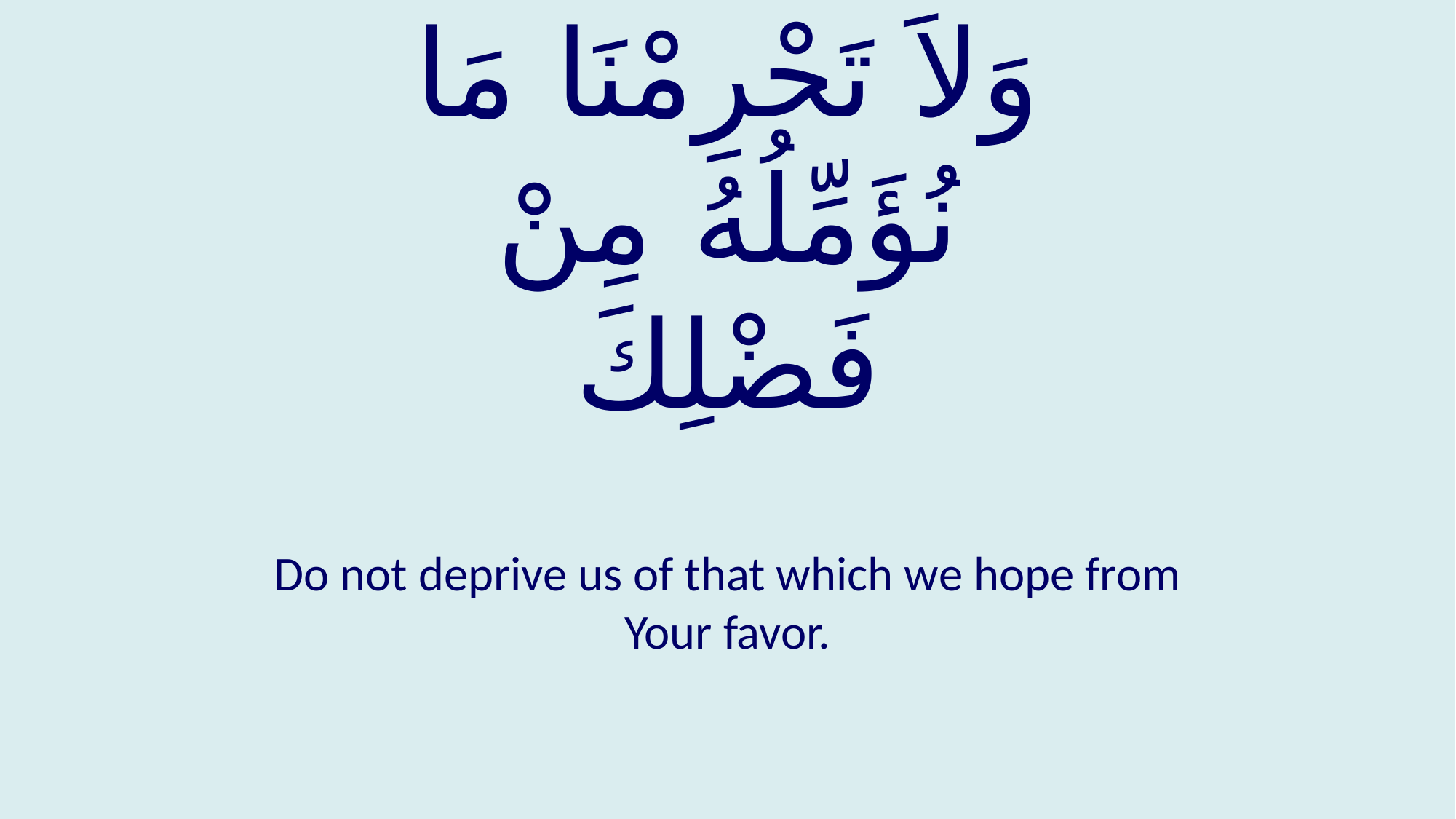

# وَلاَ تَحْرِمْنَا مَا نُؤَمِّلُهُ مِنْ فَضْلِكَ
Do not deprive us of that which we hope from Your favor.